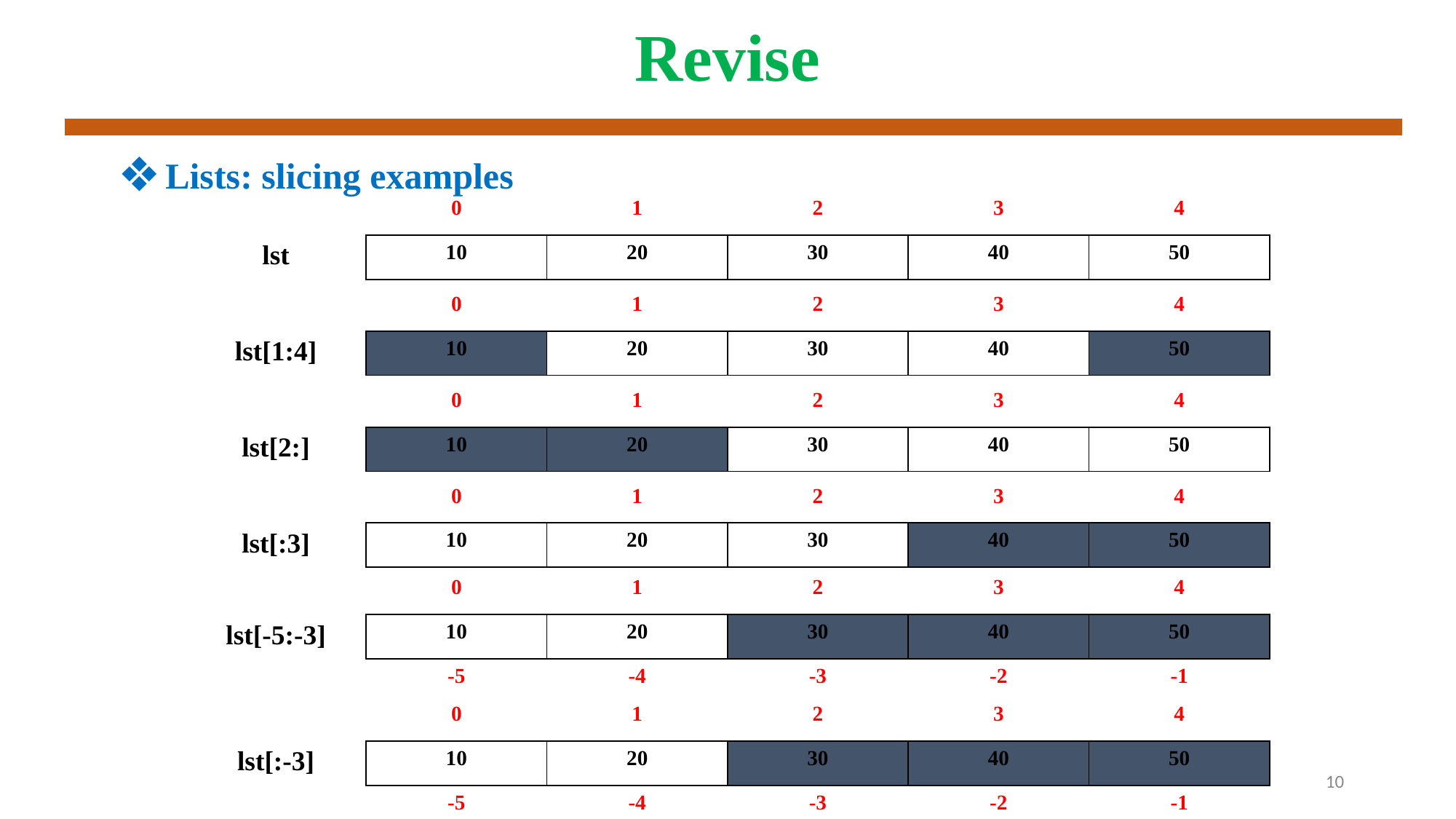

# Revise

Lists: slicing examples
|  | 0 | 1 | 2 | 3 | 4 |
| --- | --- | --- | --- | --- | --- |
| lst | 10 | 20 | 30 | 40 | 50 |
|  | 0 | 1 | 2 | 3 | 4 |
| --- | --- | --- | --- | --- | --- |
| lst[1:4] | 10 | 20 | 30 | 40 | 50 |
|  | 0 | 1 | 2 | 3 | 4 |
| --- | --- | --- | --- | --- | --- |
| lst[2:] | 10 | 20 | 30 | 40 | 50 |
|  | 0 | 1 | 2 | 3 | 4 |
| --- | --- | --- | --- | --- | --- |
| lst[:3] | 10 | 20 | 30 | 40 | 50 |
|  | 0 | 1 | 2 | 3 | 4 |
| --- | --- | --- | --- | --- | --- |
| lst[-5:-3] | 10 | 20 | 30 | 40 | 50 |
|  | -5 | -4 | -3 | -2 | -1 |
|  | 0 | 1 | 2 | 3 | 4 |
| --- | --- | --- | --- | --- | --- |
| lst[:-3] | 10 | 20 | 30 | 40 | 50 |
|  | -5 | -4 | -3 | -2 | -1 |
10